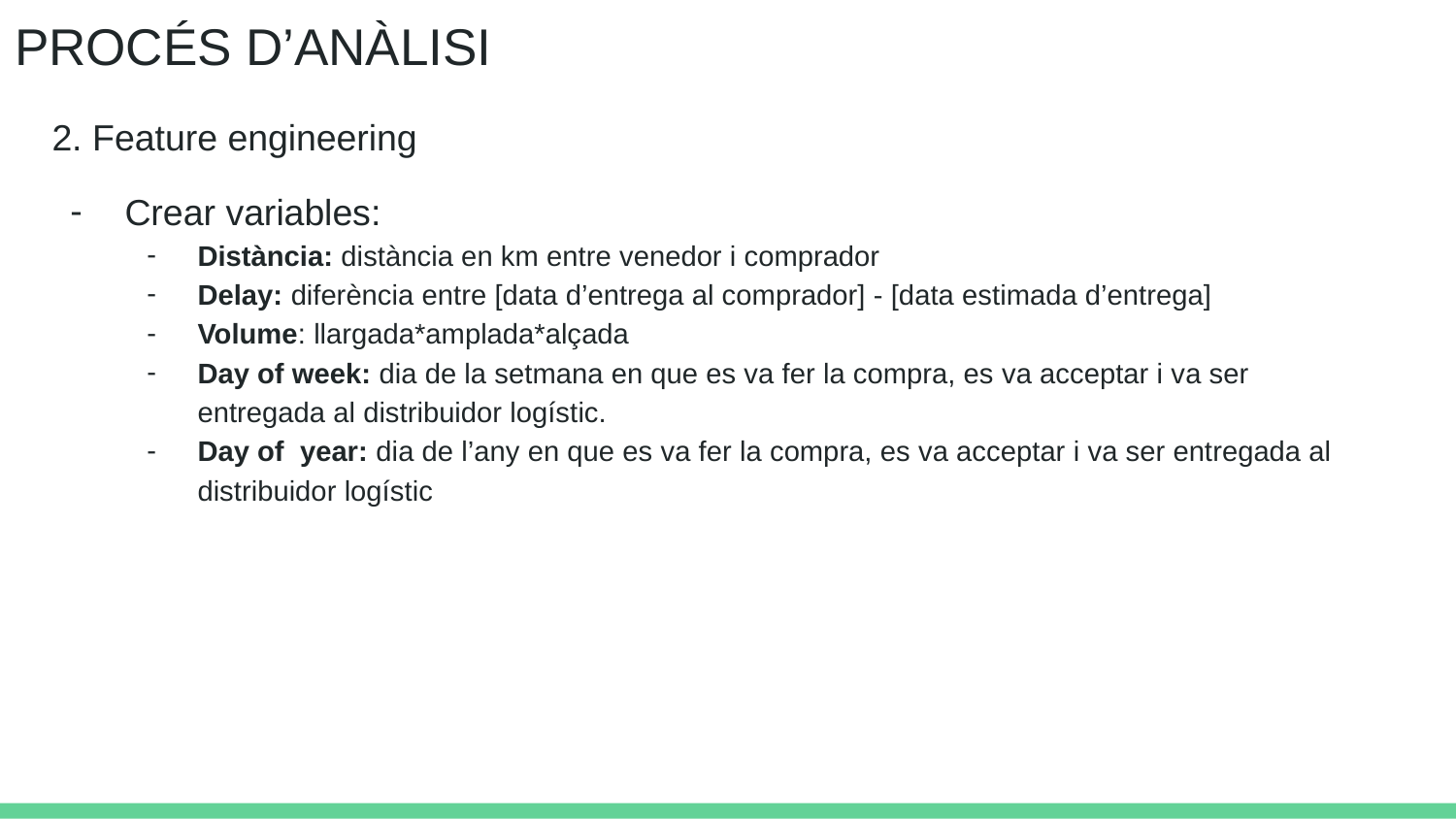

# PROCÉS D’ANÀLISI
2. Feature engineering
Crear variables:
Distància: distància en km entre venedor i comprador
Delay: diferència entre [data d’entrega al comprador] - [data estimada d’entrega]
Volume: llargada*amplada*alçada
Day of week: dia de la setmana en que es va fer la compra, es va acceptar i va ser entregada al distribuidor logístic.
Day of  year: dia de l’any en que es va fer la compra, es va acceptar i va ser entregada al distribuidor logístic